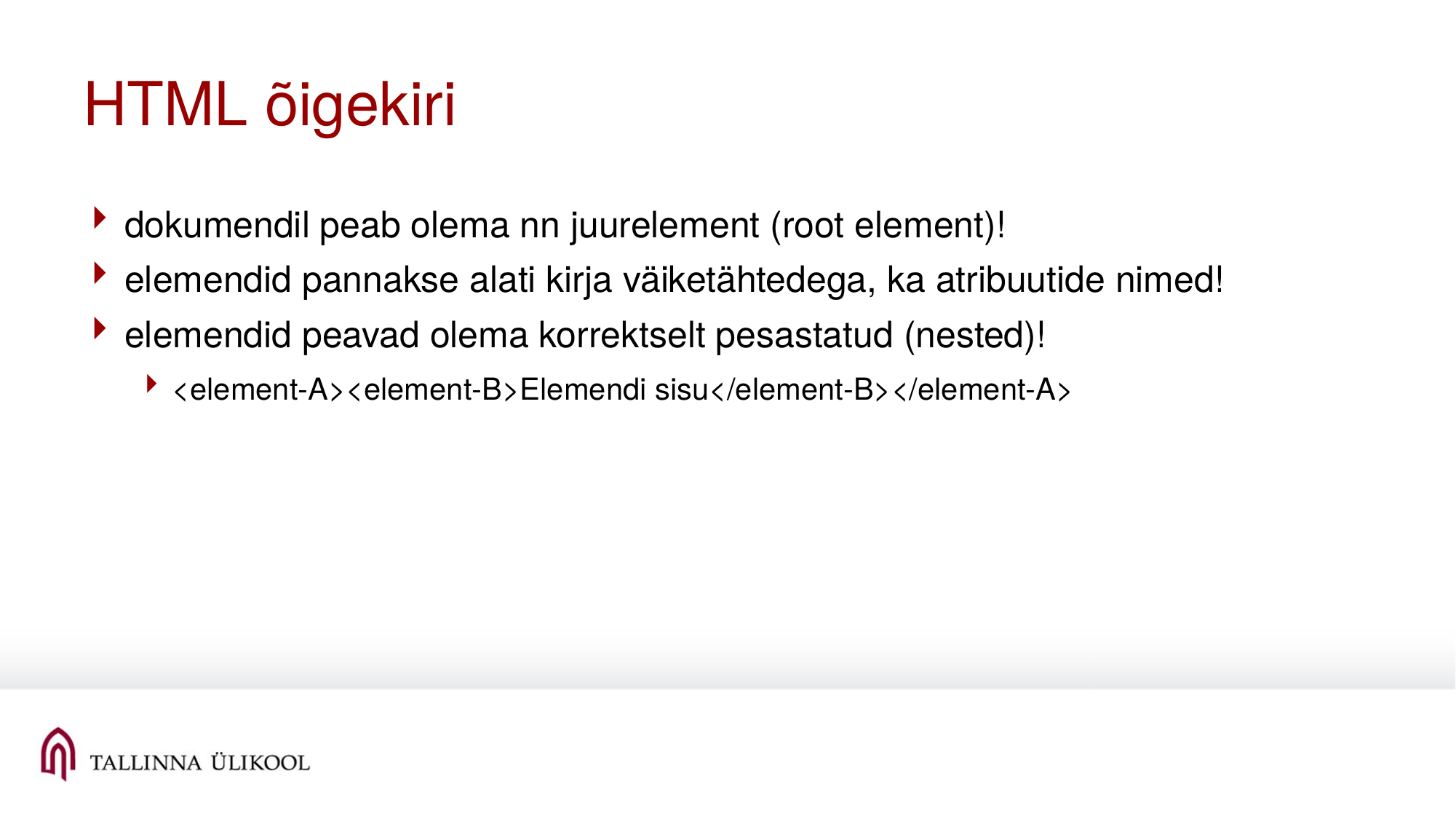

# HTML õigekiri
dokumendil peab olema nn juurelement (root element)!
elemendid pannakse alati kirja väiketähtedega, ka atribuutide nimed!
elemendid peavad olema korrektselt pesastatud (nested)!
<element-A><element-B>Elemendi sisu</element-B></element-A>